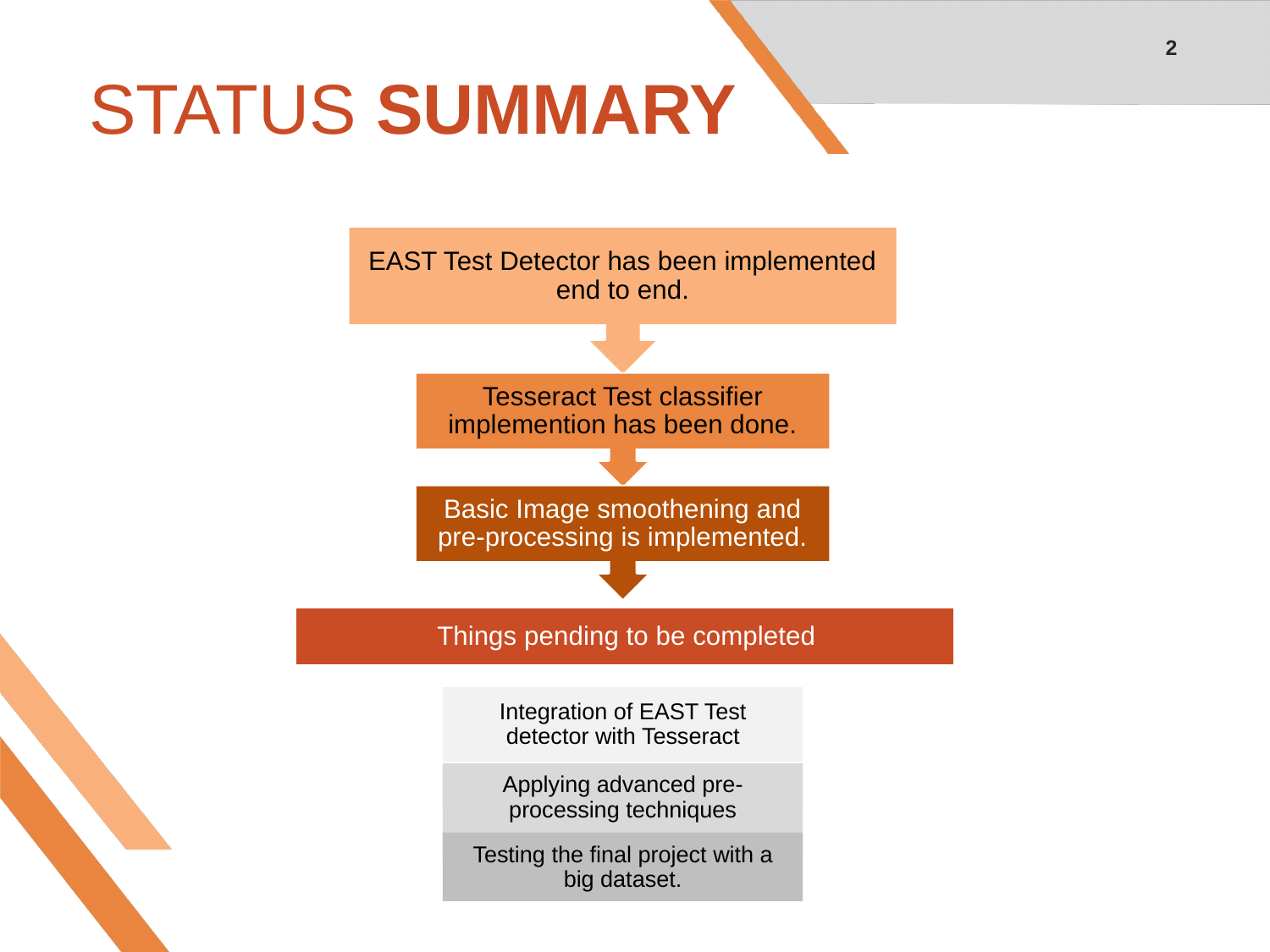

2
# STATUS SUMMARY

EAST Test Detector has been implemented end to end.

Tesseract Test classifier implemention has been done.

Basic Image smoothening and pre-processing is implemented.

Things pending to be completed

Integration of EAST Test detector with Tesseract

Applying advanced pre-processing techniques

Testing the final project with a big dataset.